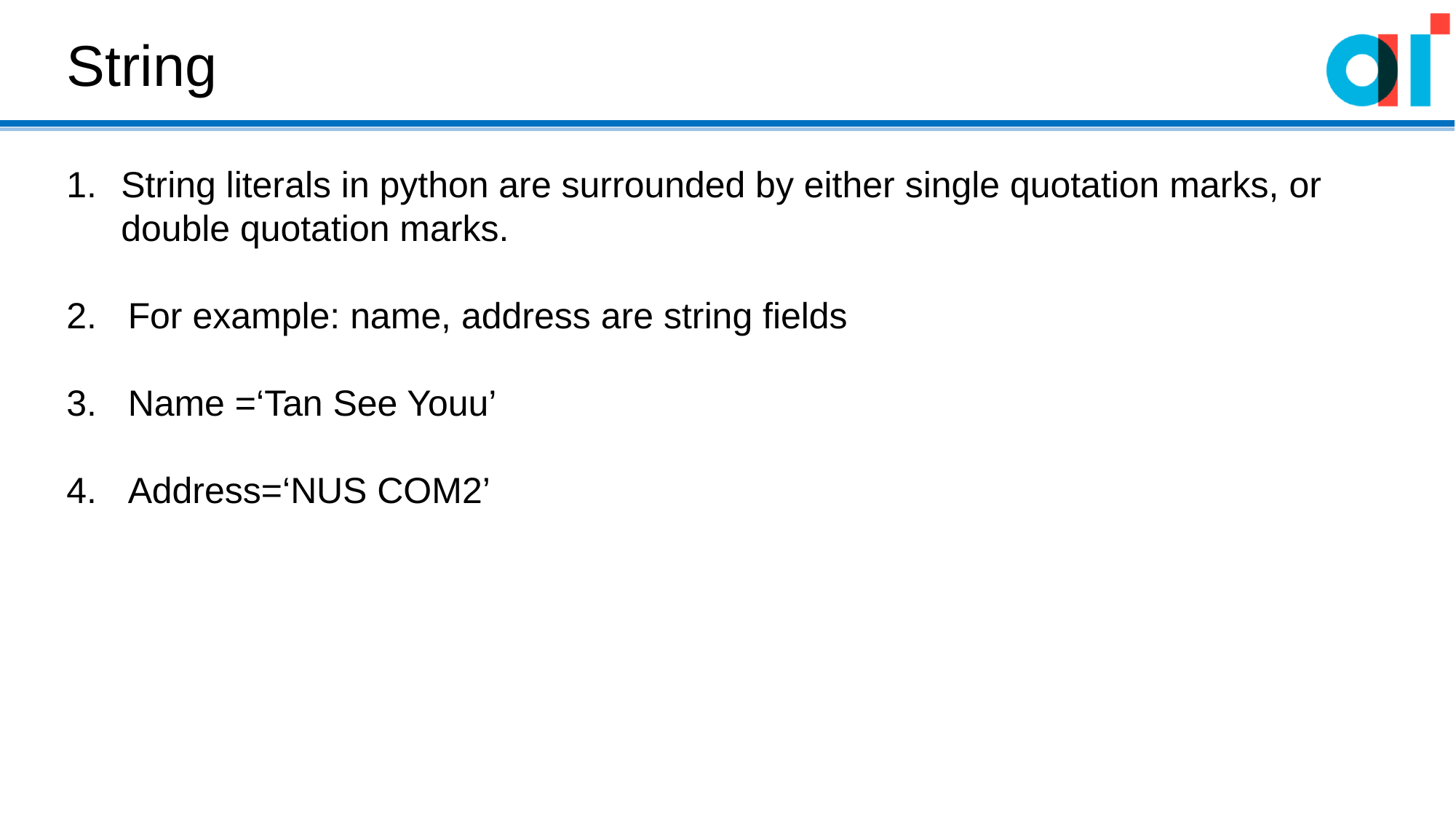

String
String literals in python are surrounded by either single quotation marks, or double quotation marks.

For example: name, address are string fields

Name =‘Tan See Youu’

Address=‘NUS COM2’